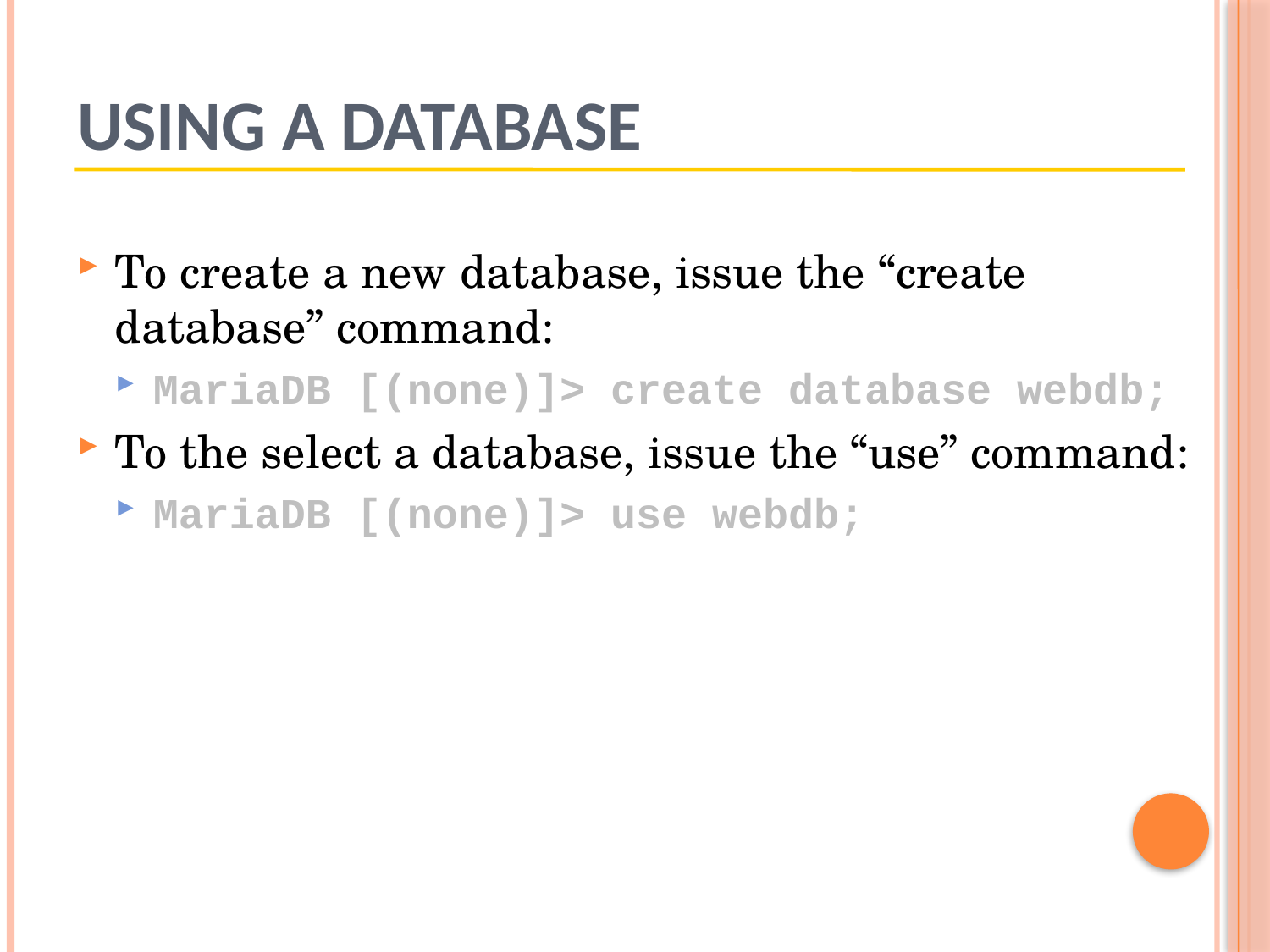

# USING A DATABASE

To create a new database, issue the “create database” command:
MariaDB [(none)]> create database webdb;
To the select a database, issue the “use” command:
MariaDB [(none)]> use webdb;